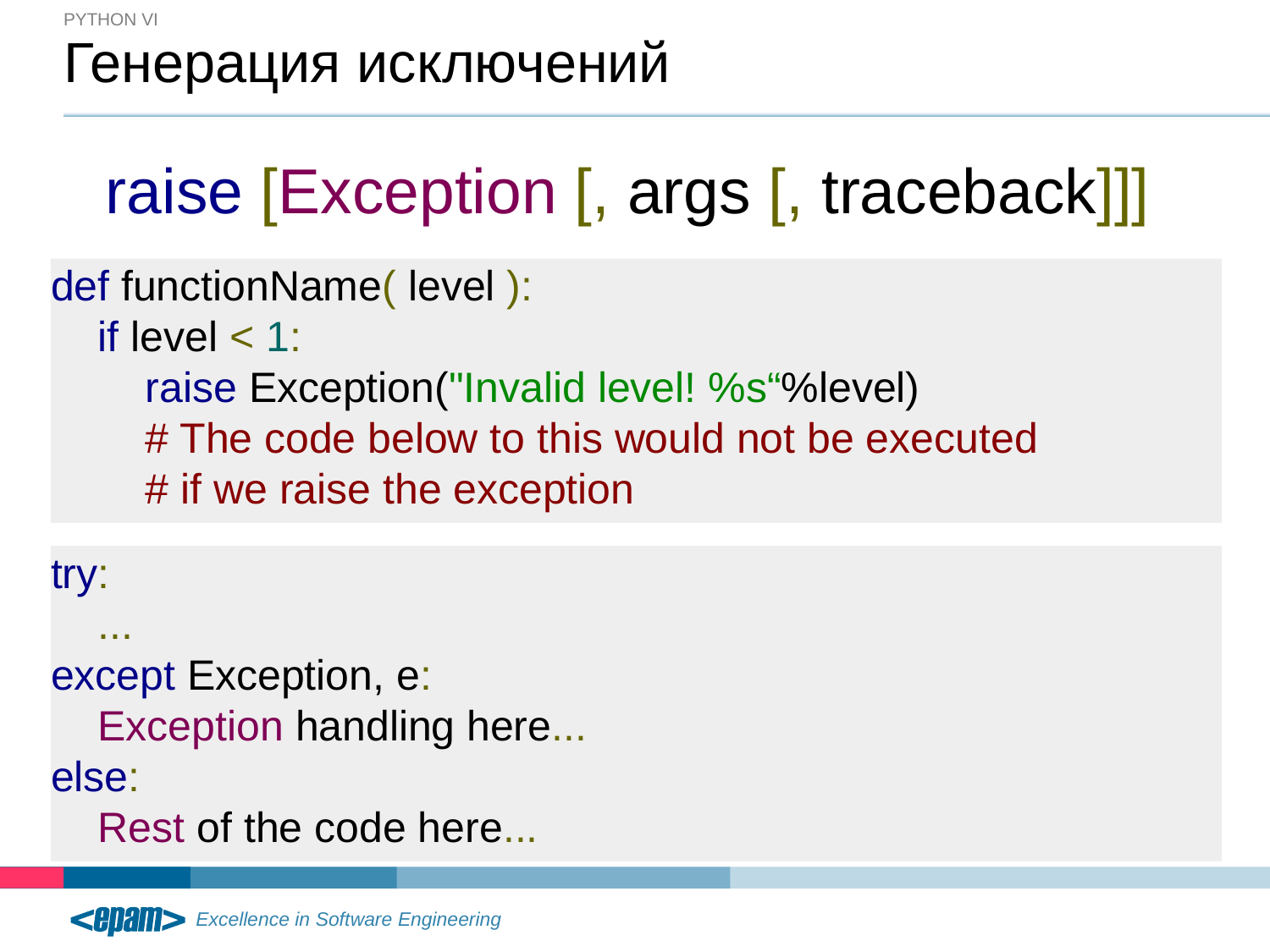

Python VI
# Генерация исключений
raise [Exception [, args [, traceback]]]
def functionName( level ):
    if level < 1:
        raise Exception("Invalid level! %s“%level)
        # The code below to this would not be executed
        # if we raise the exception
try:
    ...
except Exception, e:
    Exception handling here...
else:
    Rest of the code here...